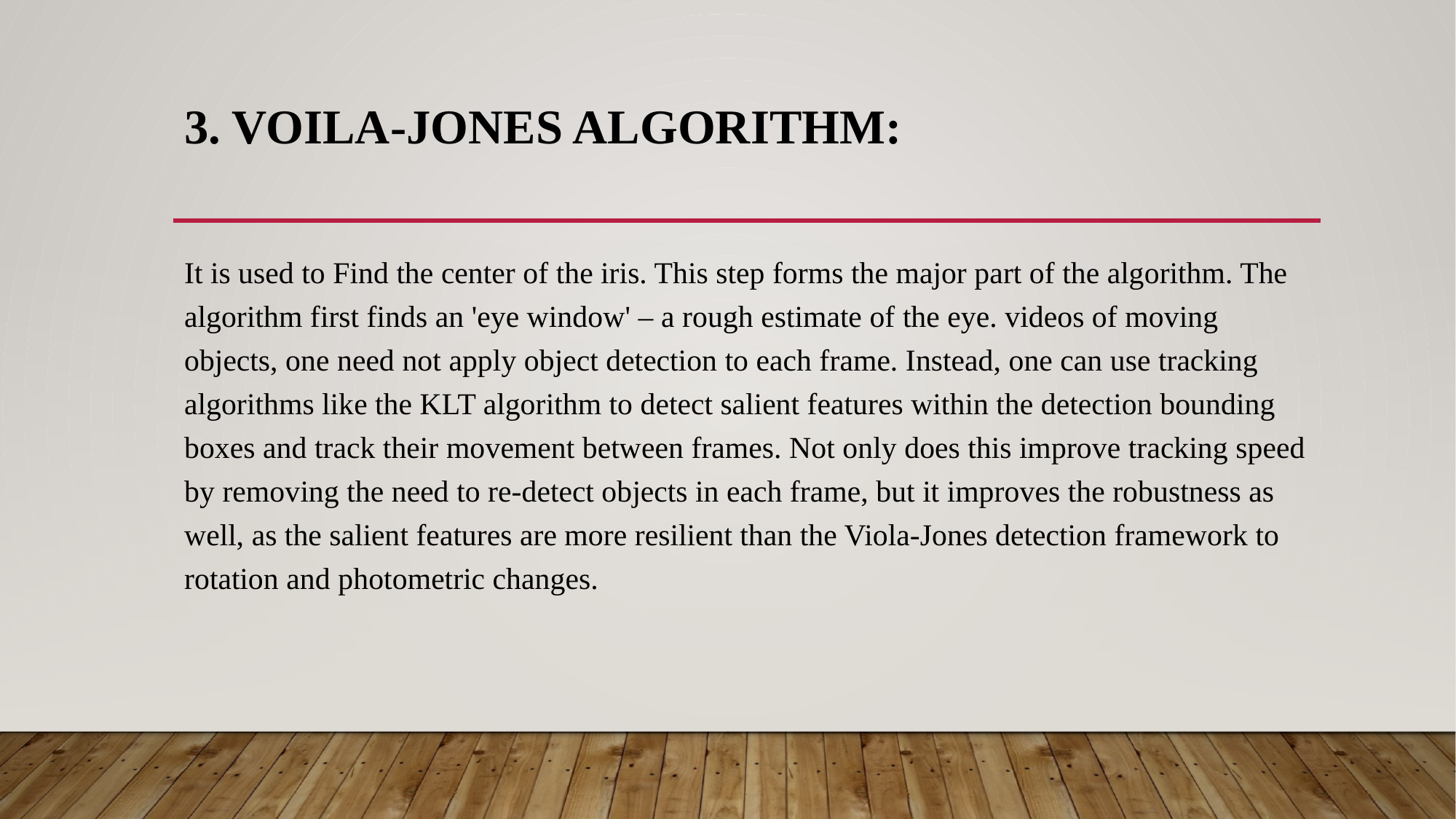

# 3. VOILA-JONES ALGORITHM:
It is used to Find the center of the iris. This step forms the major part of the algorithm. The algorithm first finds an 'eye window' – a rough estimate of the eye. videos of moving objects, one need not apply object detection to each frame. Instead, one can use tracking algorithms like the KLT algorithm to detect salient features within the detection bounding boxes and track their movement between frames. Not only does this improve tracking speed by removing the need to re-detect objects in each frame, but it improves the robustness as well, as the salient features are more resilient than the Viola-Jones detection framework to rotation and photometric changes.